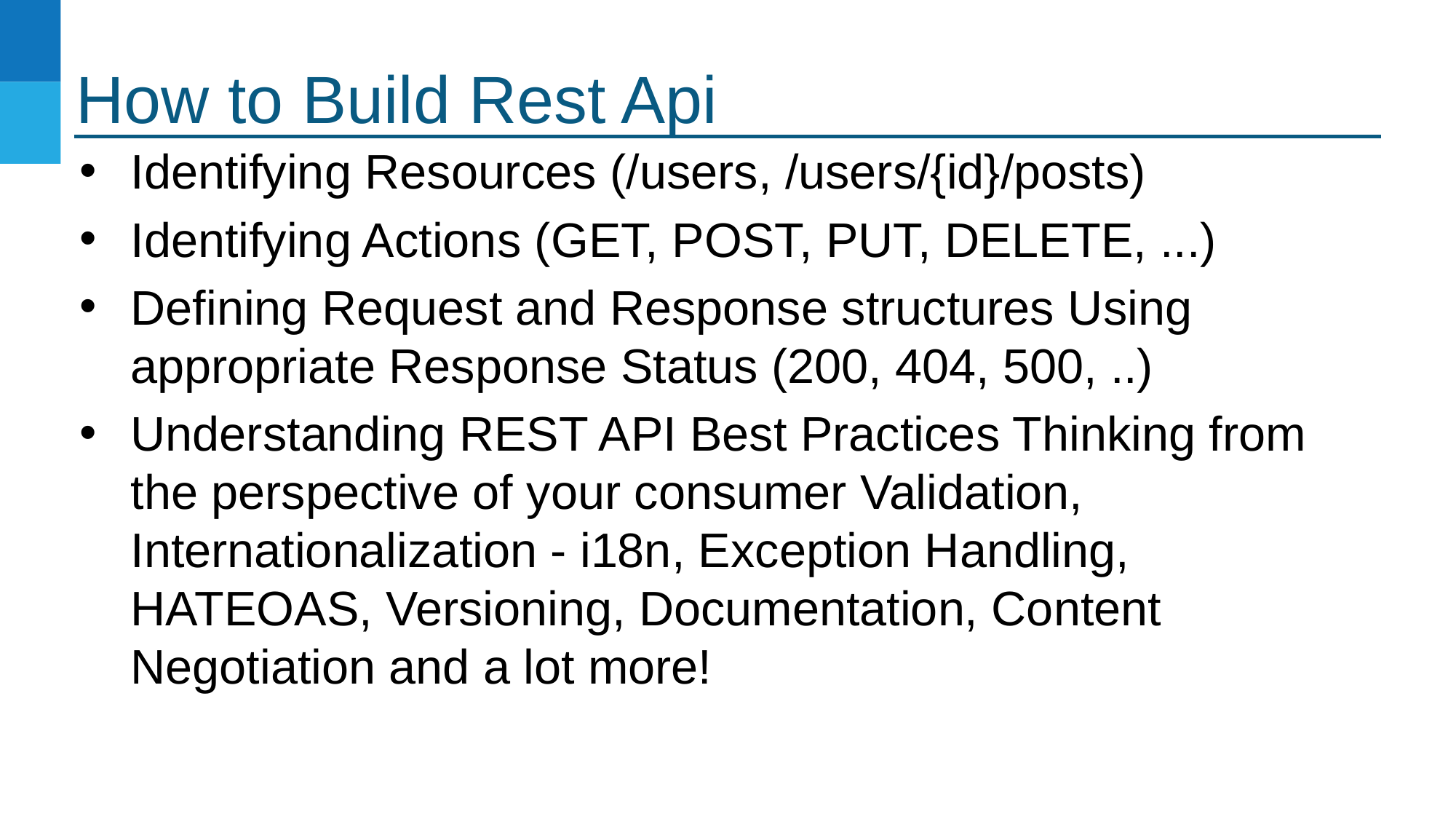

# How to Build Rest Api
Identifying Resources (/users, /users/{id}/posts)
Identifying Actions (GET, POST, PUT, DELETE, ...)
Defining Request and Response structures Using appropriate Response Status (200, 404, 500, ..)
Understanding REST API Best Practices Thinking from the perspective of your consumer Validation, Internationalization - i18n, Exception Handling, HATEOAS, Versioning, Documentation, Content Negotiation and a lot more!